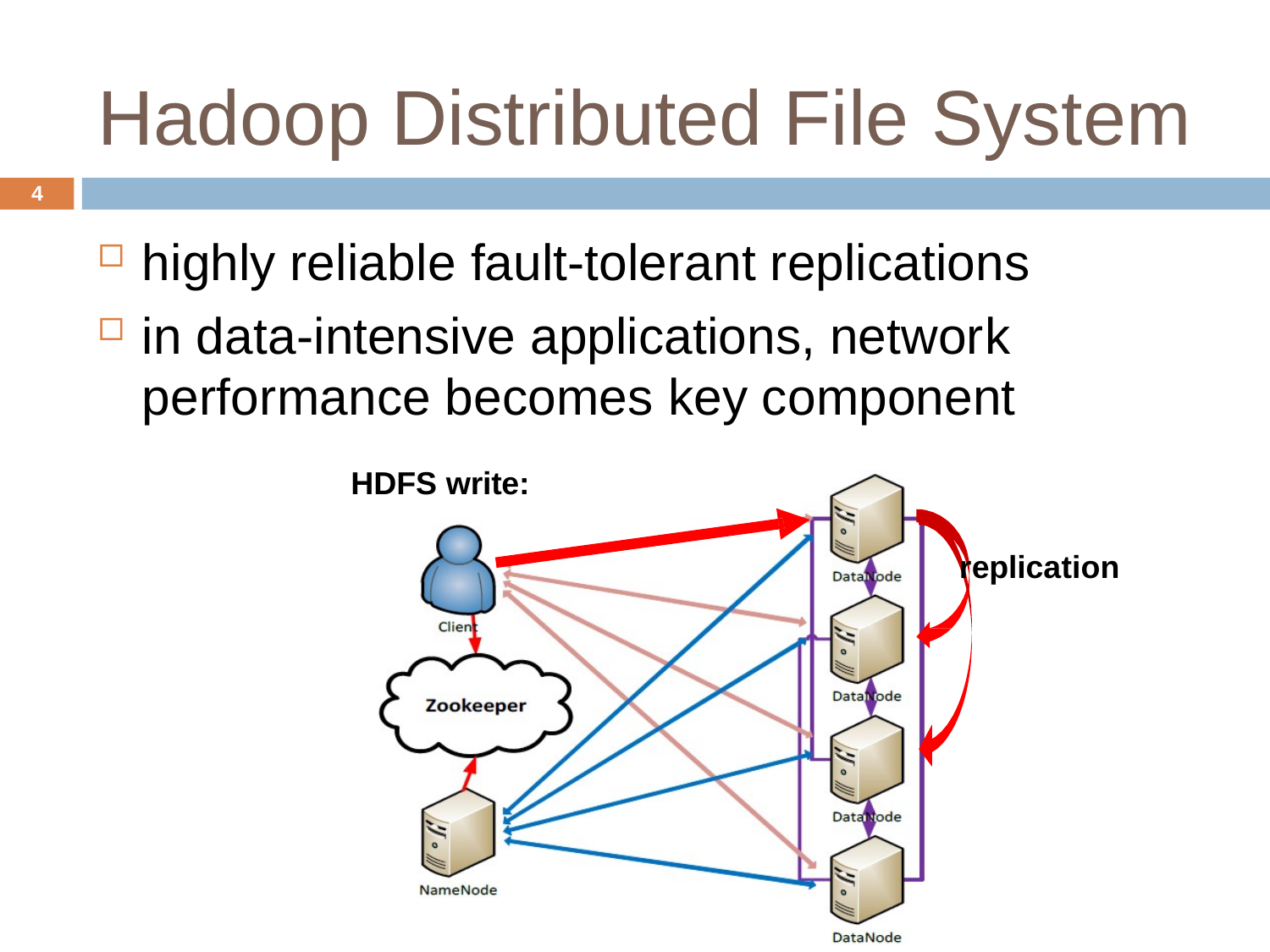

# Hadoop Distributed File System
4

highly reliable fault-tolerant replications
in data-intensive applications, network performance becomes key component
HDFS write:

replication